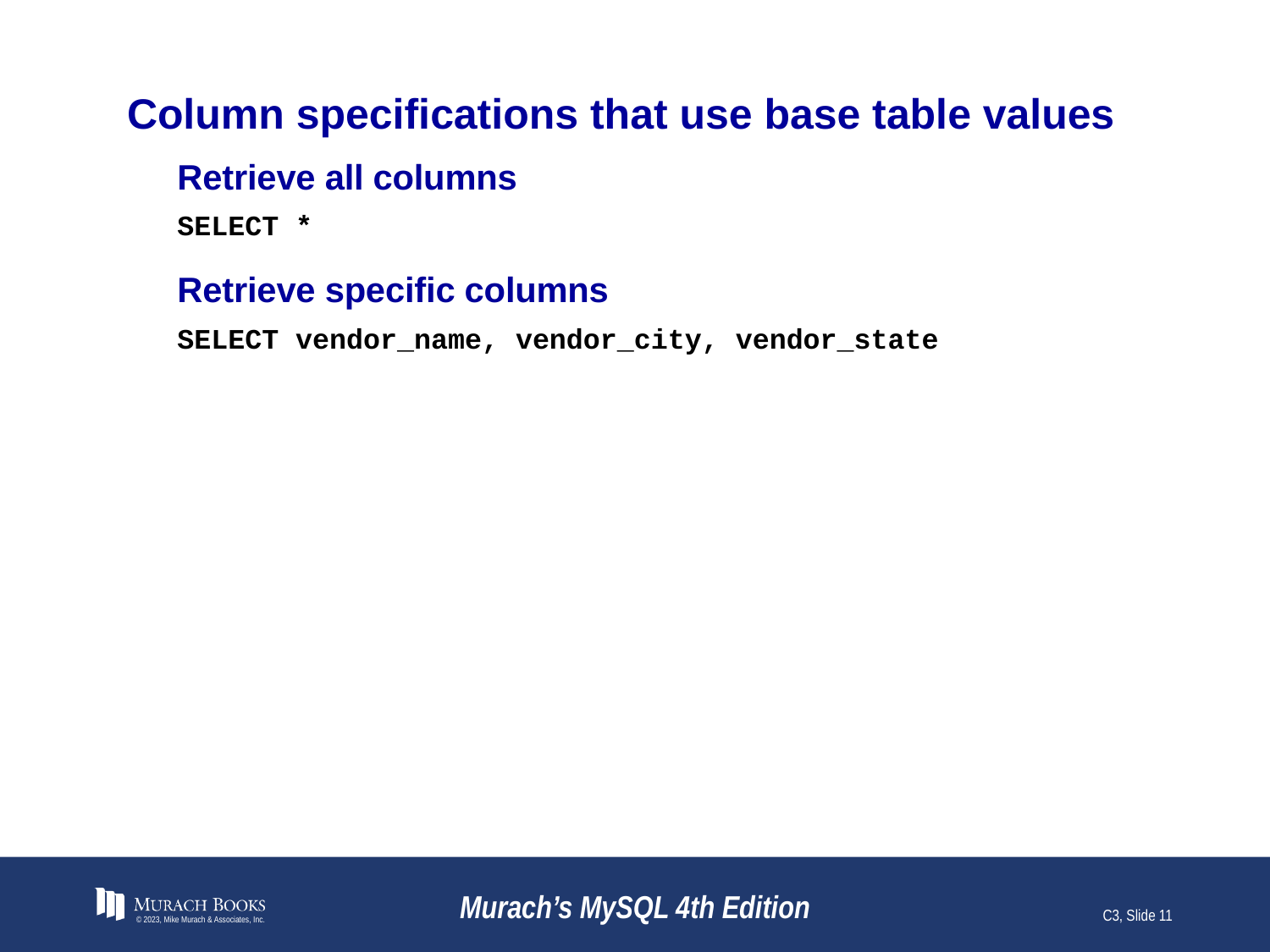

# Column specifications that use base table values
Retrieve all columns
SELECT *
Retrieve specific columns
SELECT vendor_name, vendor_city, vendor_state
© 2023, Mike Murach & Associates, Inc.
Murach’s MySQL 4th Edition

C3, Slide 11